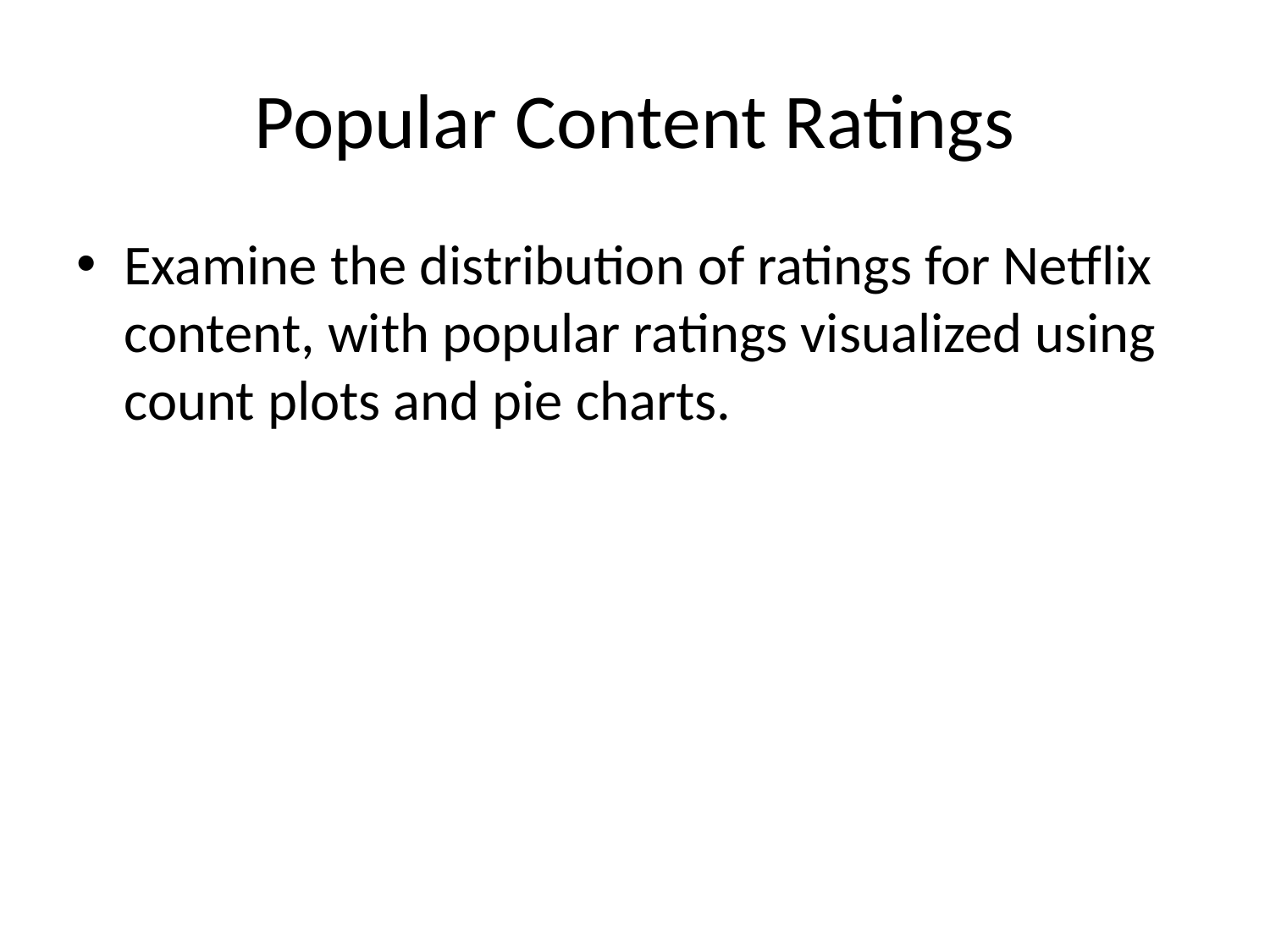

# Popular Content Ratings
Examine the distribution of ratings for Netflix content, with popular ratings visualized using count plots and pie charts.